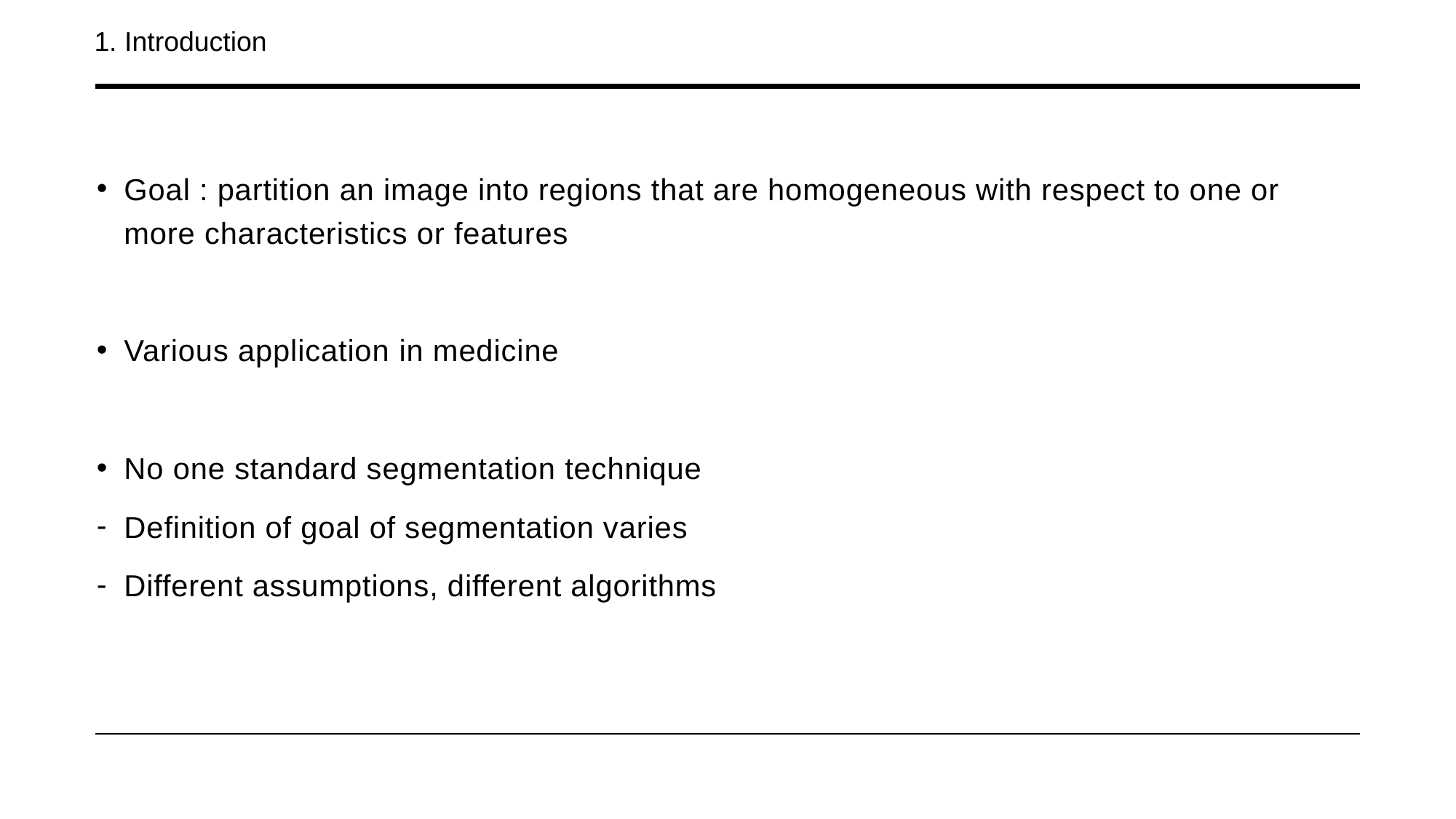

1. Introduction
Goal : partition an image into regions that are homogeneous with respect to one or more characteristics or features

Various application in medicine

No one standard segmentation technique
Definition of goal of segmentation varies
Different assumptions, different algorithms